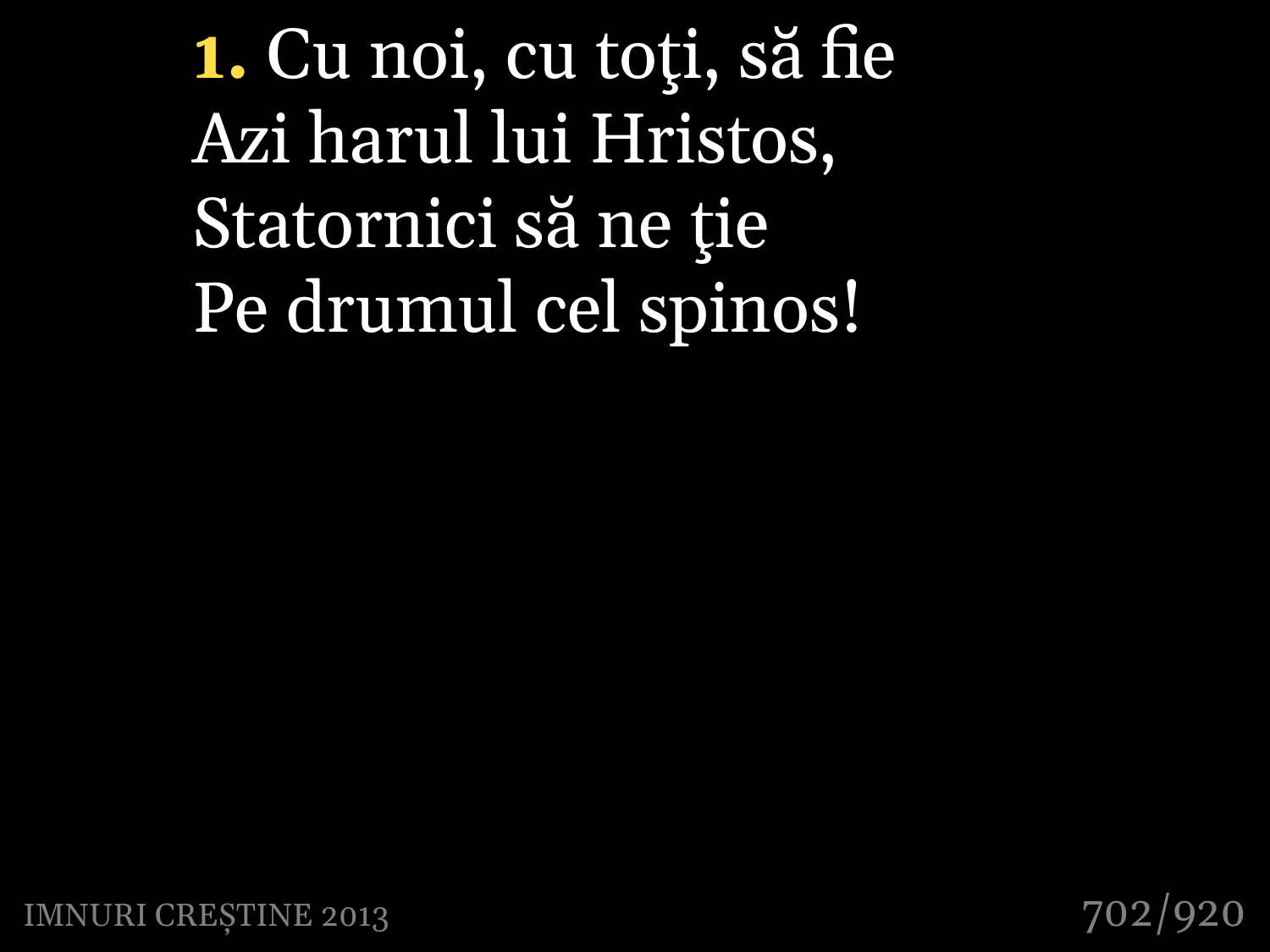

1. Cu noi, cu toţi, să fie
Azi harul lui Hristos,
Statornici să ne ţie
Pe drumul cel spinos!
702/920
IMNURI CREȘTINE 2013